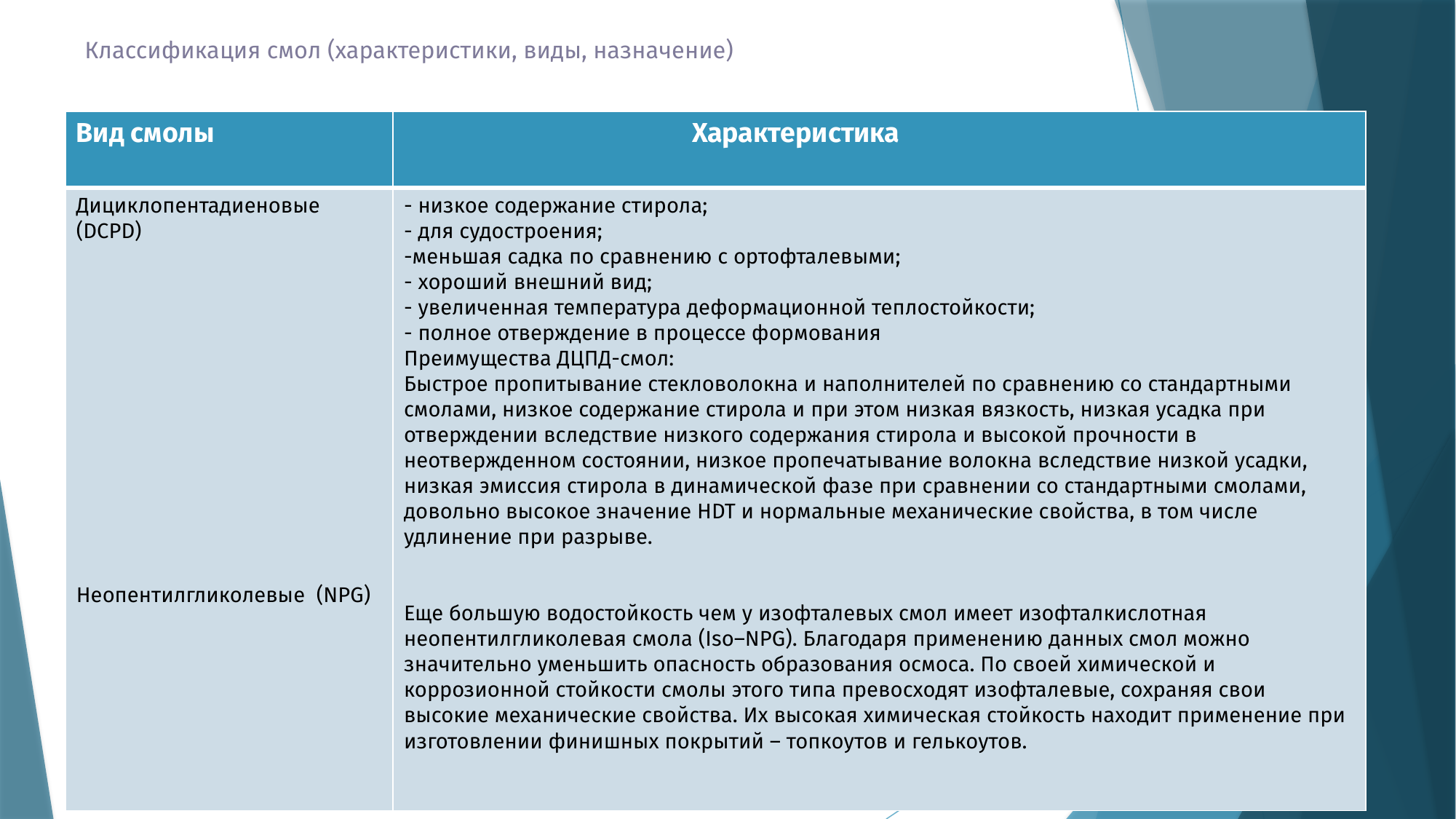

# Классификация смол (характеристики, виды, назначение)
| Вид смолы | Характеристика |
| --- | --- |
| Дициклопентадиеновые (DCPD) Неопентилгликолевые (NPG) | - низкое содержание стирола; - для судостроения; -меньшая садка по сравнению с ортофталевыми; - хороший внешний вид; - увеличенная температура деформационной теплостойкости; - полное отверждение в процессе формования Преимущества ДЦПД-смол: Быстрое пропитывание стекловолокна и наполнителей по сравнению со стандартными смолами, низкое содержание стирола и при этом низкая вязкость, низкая усадка при отверждении вследствие низкого содержания стирола и высокой прочности в неотвержденном состоянии, низкое пропечатывание волокна вследствие низкой усадки, низкая эмиссия стирола в динамической фазе при сравнении со стандартными смолами, довольно высокое значение HDT и нормальные механические свойства, в том числе удлинение при разрыве. Еще большую водостойкость чем у изофталевых смол имеет изофталкислотная неопентилгликолевая смола (Iso–NPG). Благодаря применению данных смол можно значительно уменьшить опасность образования осмоса. По своей химической и коррозионной стойкости смолы этого типа превосходят изофталевые, сохраняя свои высокие механические свойства. Их высокая химическая стойкость находит применение при изготовлении финишных покрытий – топкоутов и гелькоутов. |